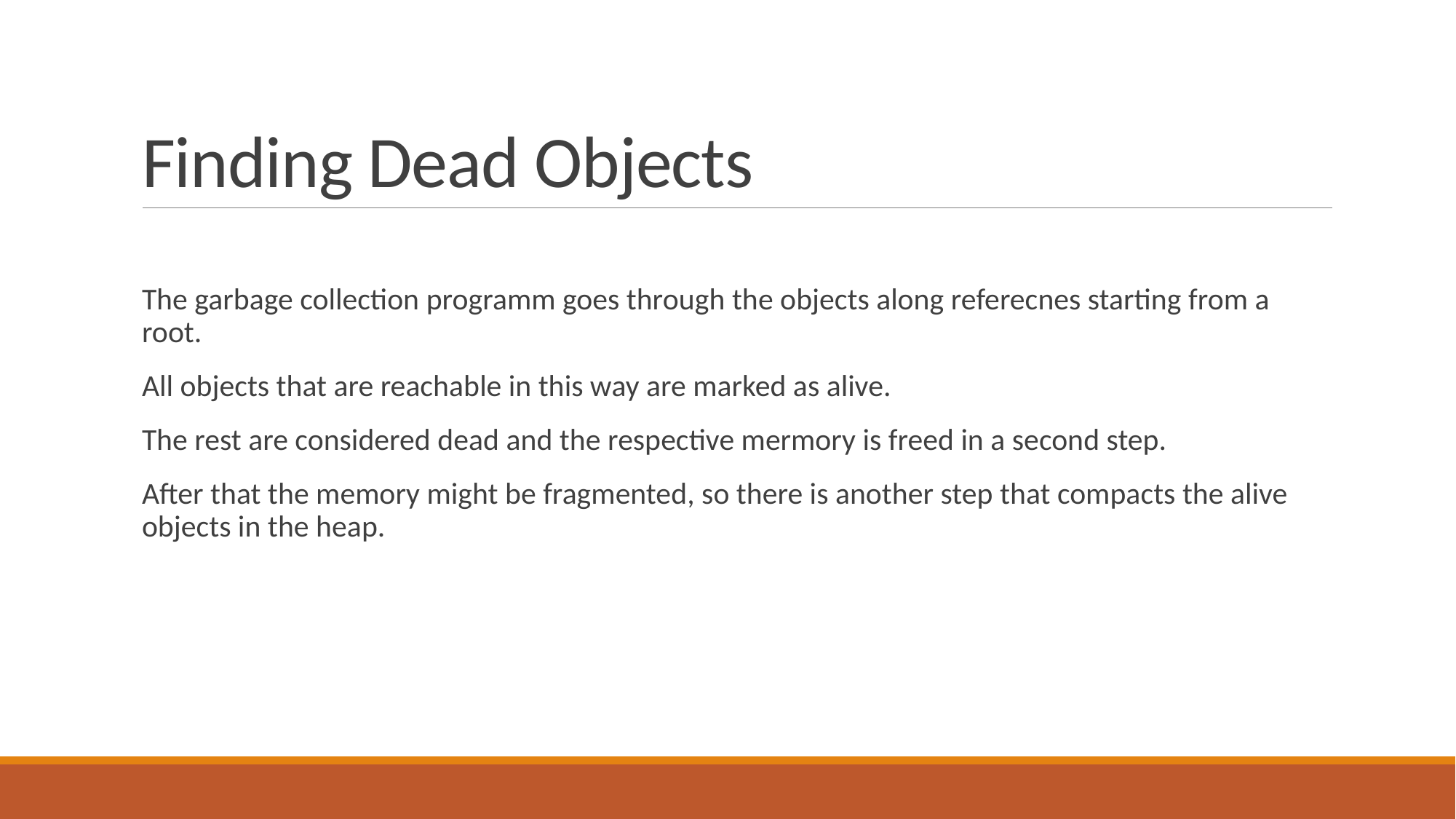

# Finding Dead Objects

The garbage collection programm goes through the objects along referecnes starting from a root.
All objects that are reachable in this way are marked as alive.
The rest are considered dead and the respective mermory is freed in a second step.
After that the memory might be fragmented, so there is another step that compacts the alive objects in the heap.